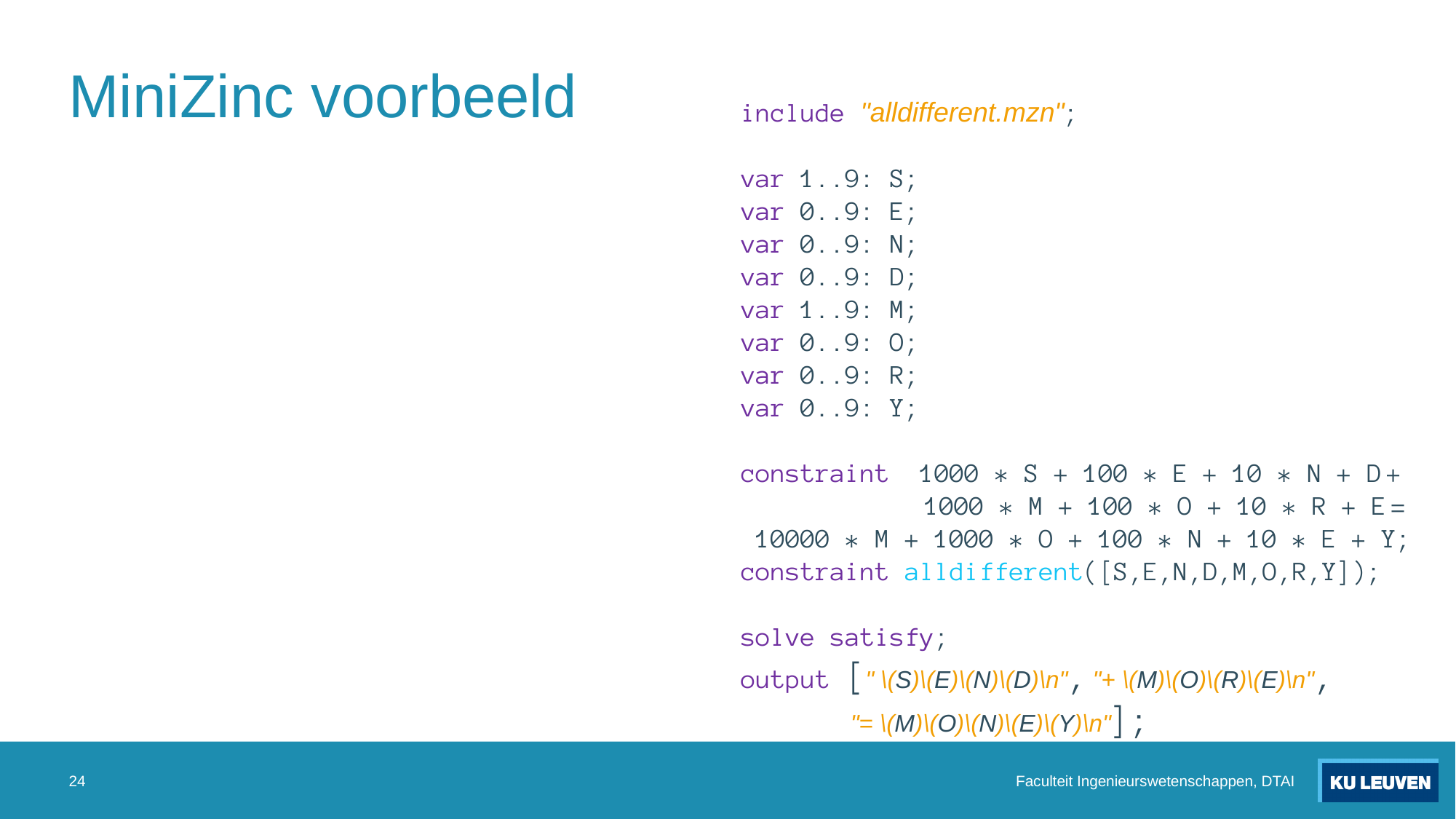

# MiniZinc voorbeeld
include "alldifferent.mzn";
var 1..9: S;
var 0..9: E;
var 0..9: N;
var 0..9: D;
var 1..9: M;
var 0..9: O;
var 0..9: R;
var 0..9: Y;
constraint  1000 * S + 100 * E + 10 * N + D +
	     1000 * M + 100 * O + 10 * R + E =
 10000 * M + 1000 * O + 100 * N + 10 * E + Y;
constraint alldifferent([S,E,N,D,M,O,R,Y]);
solve satisfy;
output [" \(S)\(E)\(N)\(D)\n", "+ \(M)\(O)\(R)\(E)\n",
	"= \(M)\(O)\(N)\(E)\(Y)\n"];

24
Faculteit Ingenieurswetenschappen, DTAI